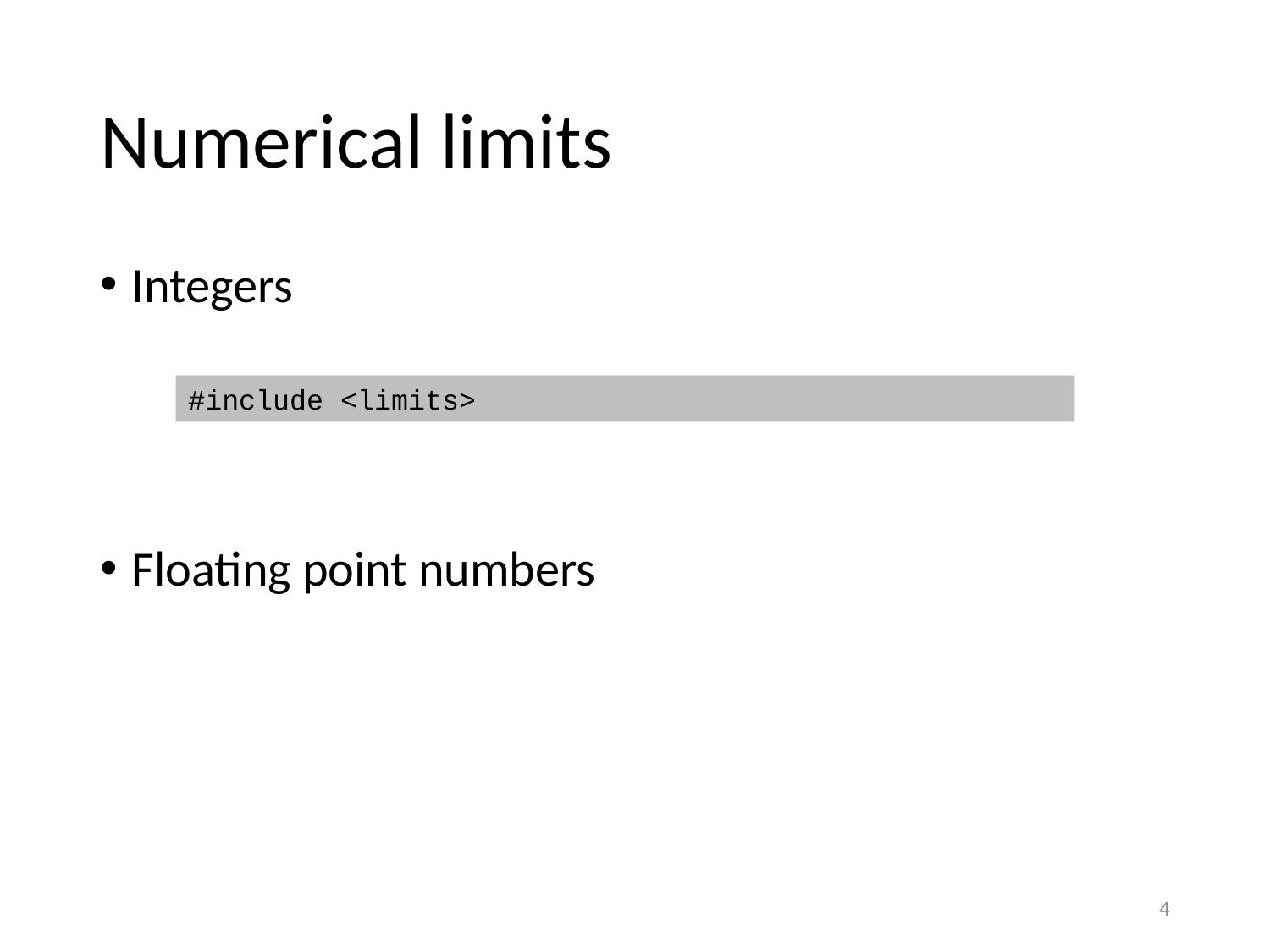

# Numerical limits
Integers

Floating point numbers
#include <limits>
4